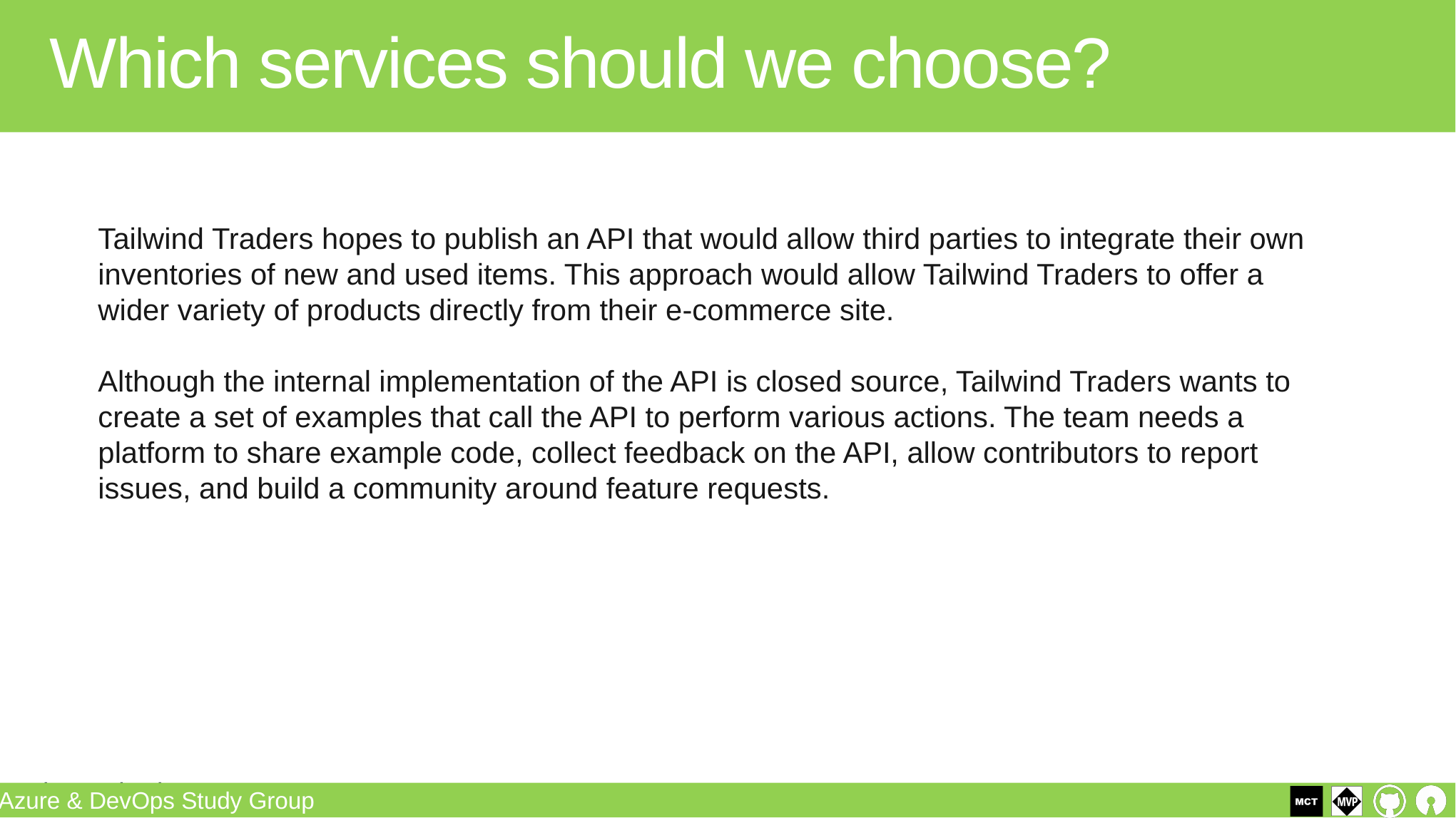

Which services should we choose?
Tailwind Traders hopes to publish an API that would allow third parties to integrate their own inventories of new and used items. This approach would allow Tailwind Traders to offer a wider variety of products directly from their e-commerce site.

Although the internal implementation of the API is closed source, Tailwind Traders wants to create a set of examples that call the API to perform various actions. The team needs a platform to share example code, collect feedback on the API, allow contributors to report issues, and build a community around feature requests.